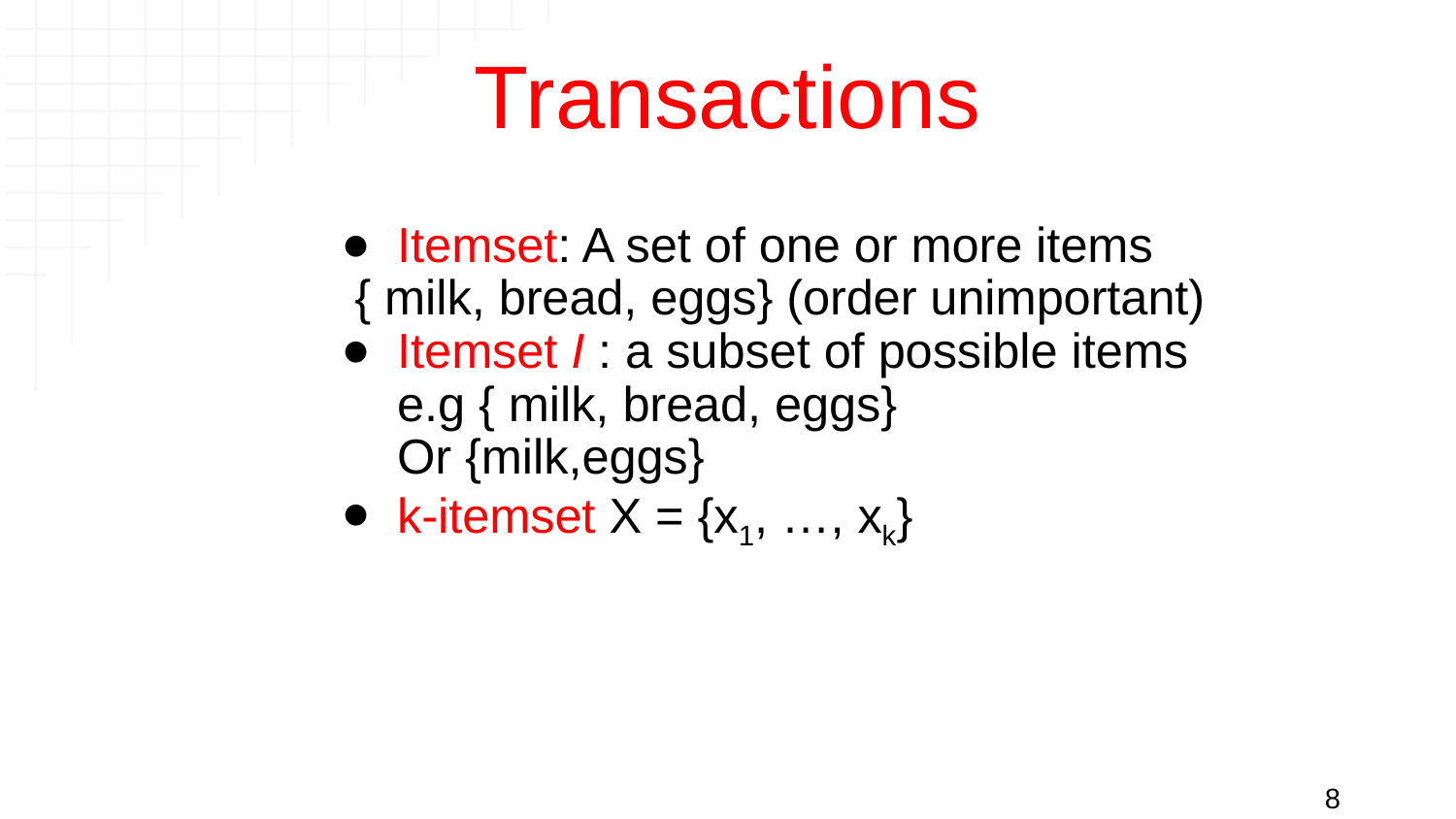

# Transactions
Itemset: A set of one or more items
 { milk, bread, eggs} (order unimportant)
Itemset I : a subset of possible items
	e.g { milk, bread, eggs}
	Or {milk,eggs}
k-itemset X = {x1, …, xk}

8